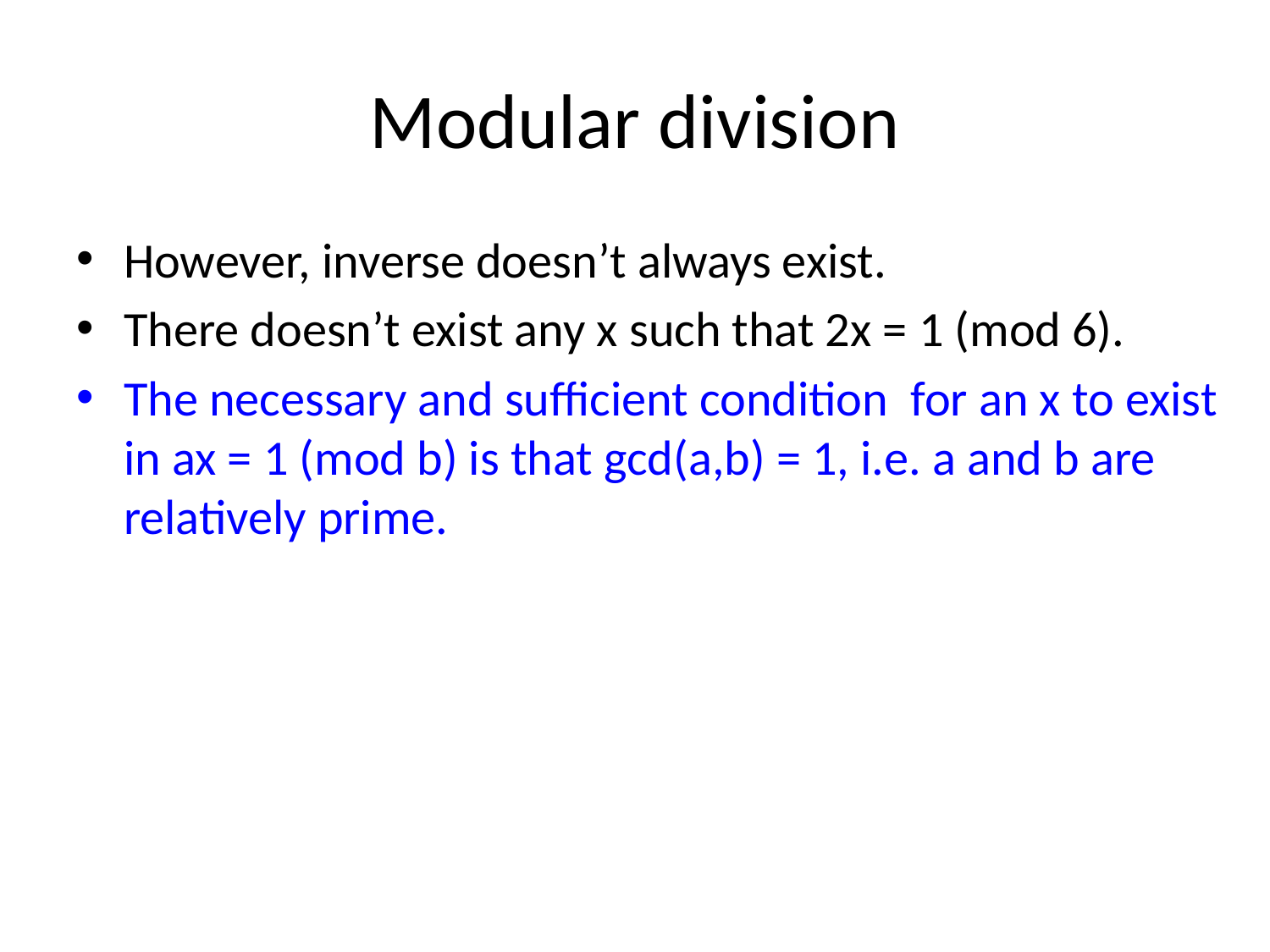

# Modular division
However, inverse doesn’t always exist.
There doesn’t exist any x such that 2x = 1 (mod 6).
The necessary and sufficient condition  for an x to exist in ax = 1 (mod b) is that gcd(a,b) = 1, i.e. a and b are relatively prime.